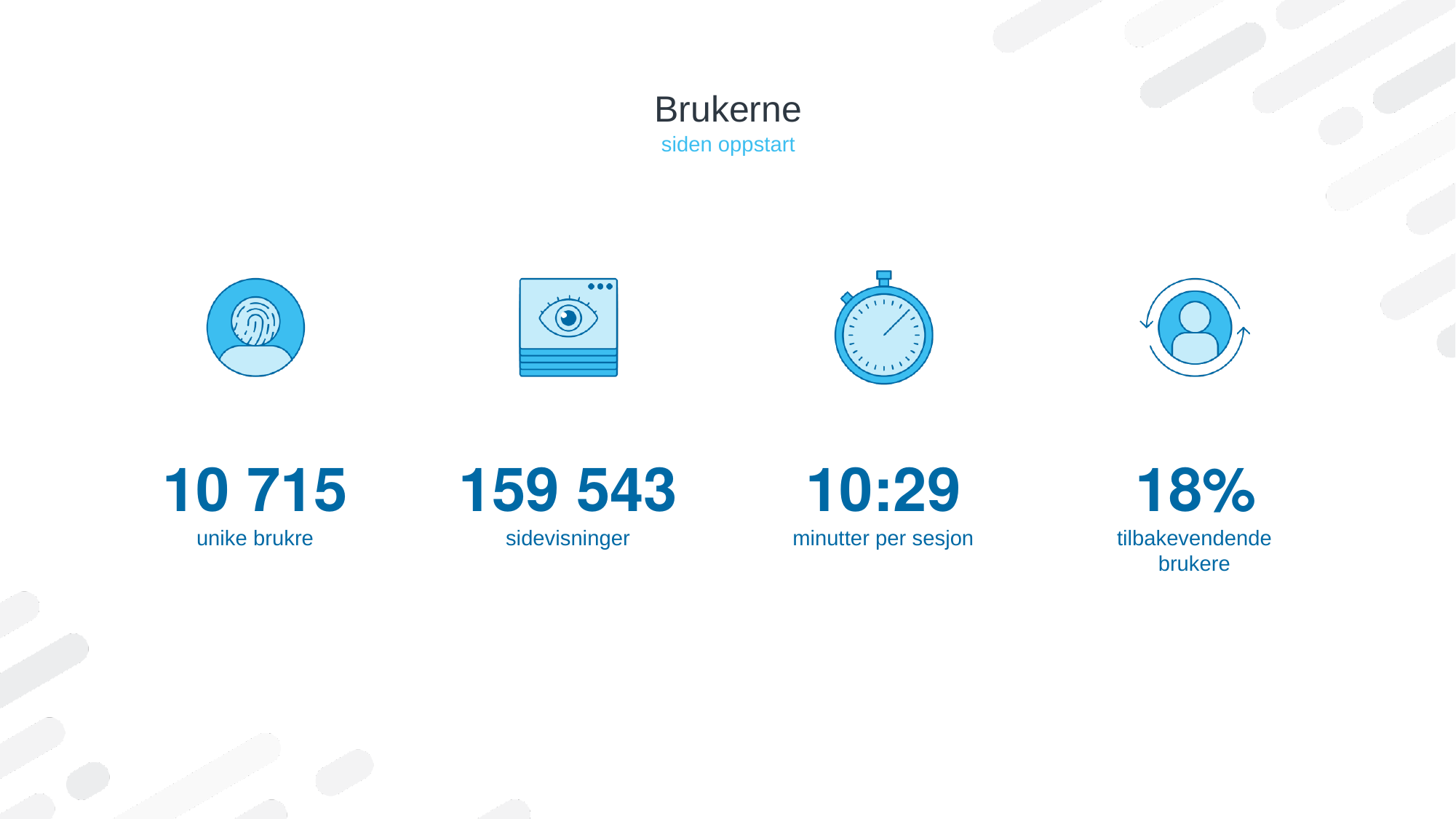

# Brukerne
siden oppstart
10 715
159 543
10:29
18%